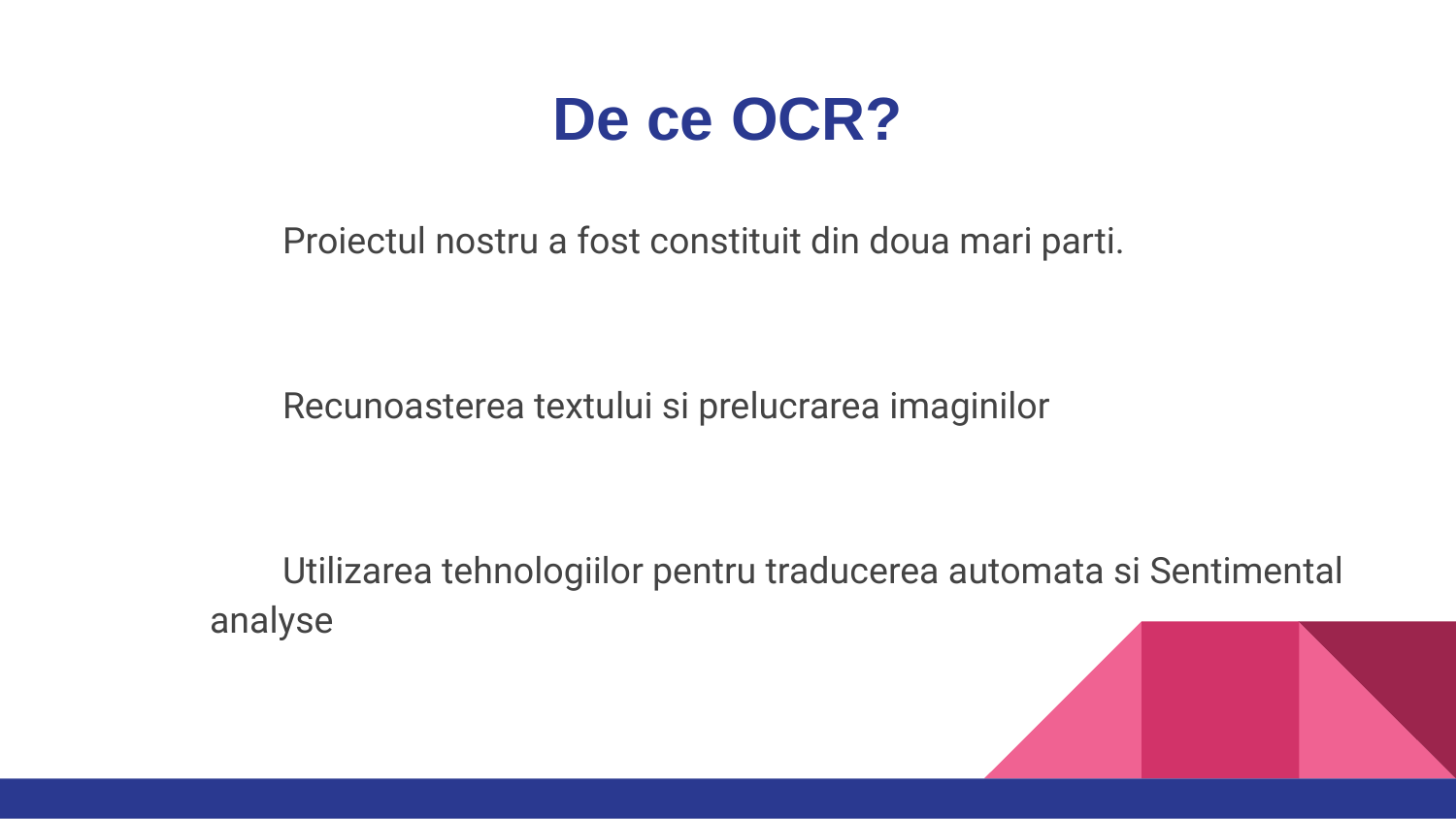

# De ce OCR?

Proiectul nostru a fost constituit din doua mari parti.

Recunoasterea textului si prelucrarea imaginilor

Utilizarea tehnologiilor pentru traducerea automata si Sentimental analyse